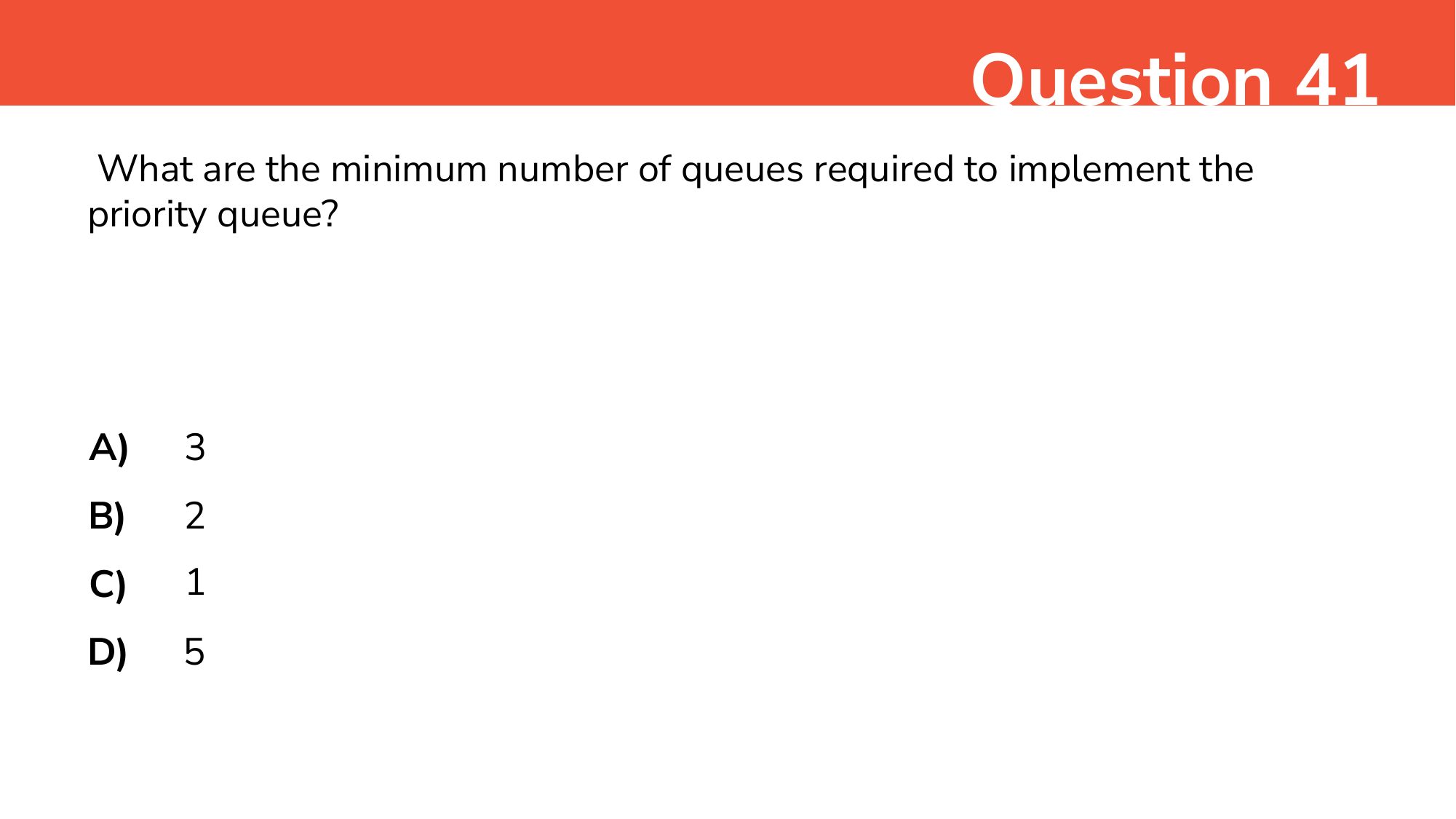

Question 41
 What are the minimum number of queues required to implement the priority queue?
A)
3
B)
2
1
C)
D)
5